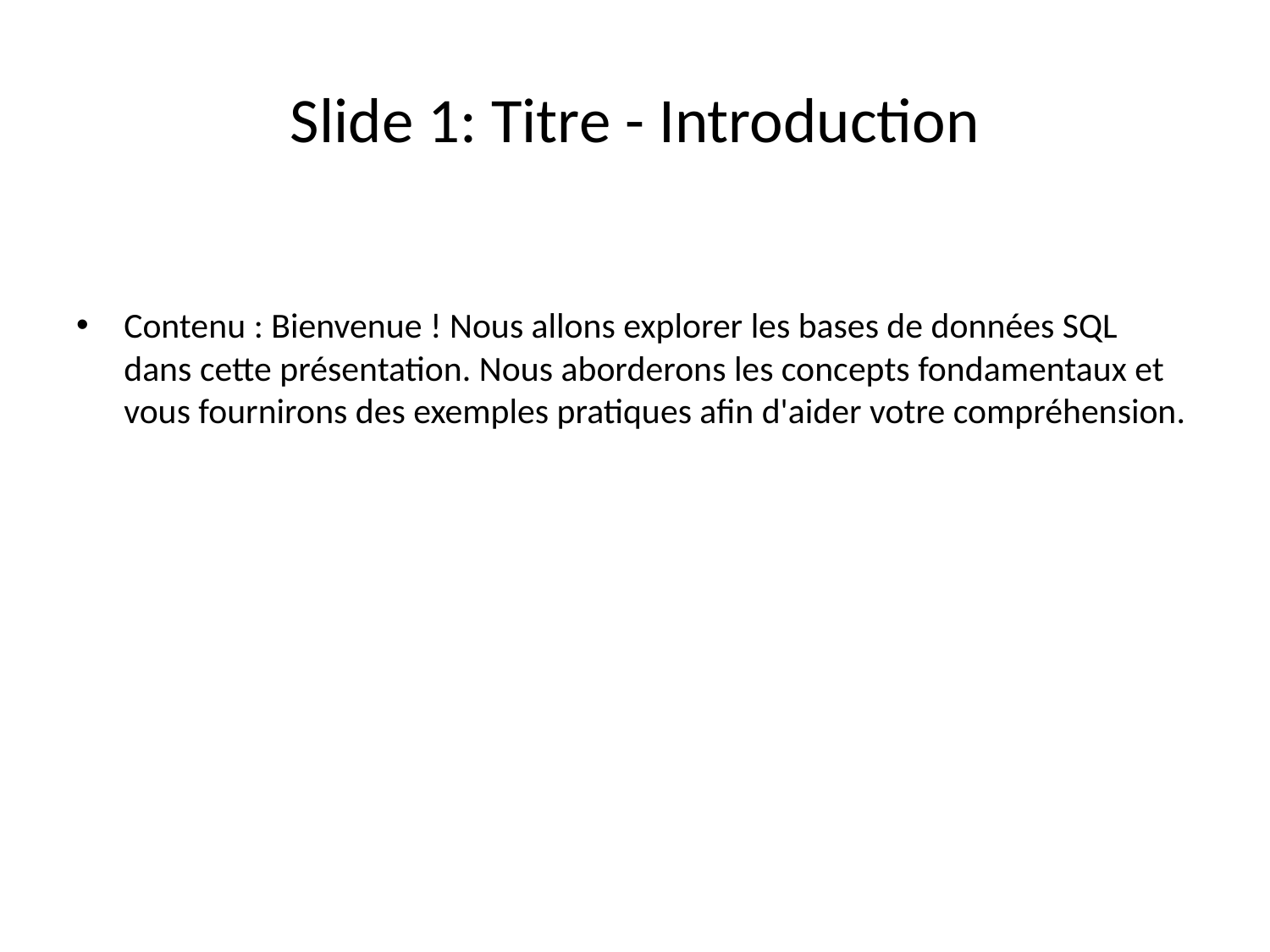

# Slide 1: Titre - Introduction

Contenu : Bienvenue ! Nous allons explorer les bases de données SQL dans cette présentation. Nous aborderons les concepts fondamentaux et vous fournirons des exemples pratiques afin d'aider votre compréhension.